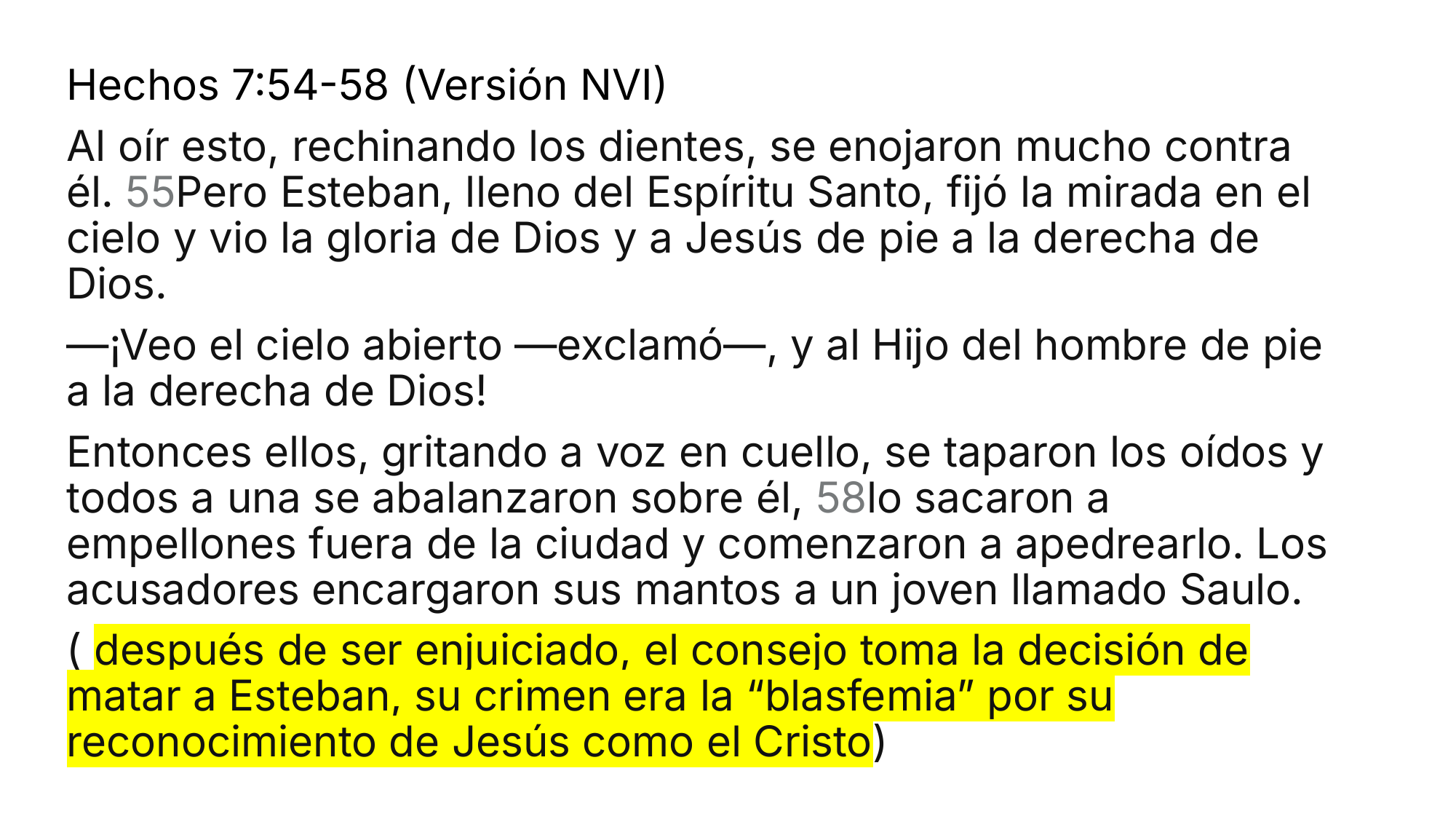

Hechos 7:54-58 (Versión NVI)
Al oír esto, rechinando los dientes, se enojaron mucho contra él. 55Pero Esteban, lleno del Espíritu Santo, fijó la mirada en el cielo y vio la gloria de Dios y a Jesús de pie a la derecha de Dios.
—¡Veo el cielo abierto —exclamó—, y al Hijo del hombre de pie a la derecha de Dios!
Entonces ellos, gritando a voz en cuello, se taparon los oídos y todos a una se abalanzaron sobre él, 58lo sacaron a empellones fuera de la ciudad y comenzaron a apedrearlo. Los acusadores encargaron sus mantos a un joven llamado Saulo.
( después de ser enjuiciado, el consejo toma la decisión de matar a Esteban, su crimen era la “blasfemia” por su reconocimiento de Jesús como el Cristo)

#